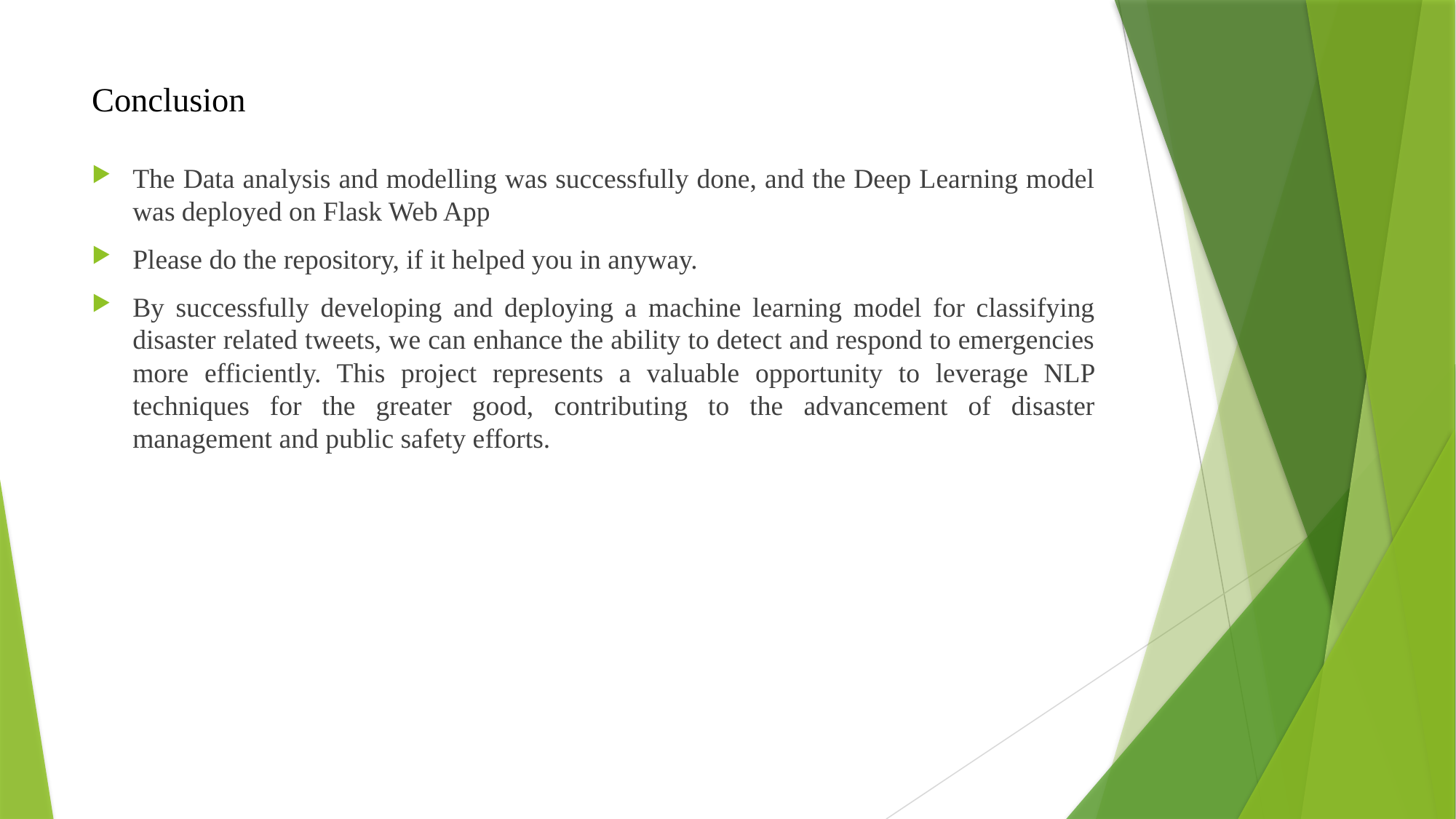

# Conclusion
The Data analysis and modelling was successfully done, and the Deep Learning model was deployed on Flask Web App
Please do the repository, if it helped you in anyway.
By successfully developing and deploying a machine learning model for classifying disaster related tweets, we can enhance the ability to detect and respond to emergencies more efficiently. This project represents a valuable opportunity to leverage NLP techniques for the greater good, contributing to the advancement of disaster management and public safety efforts.